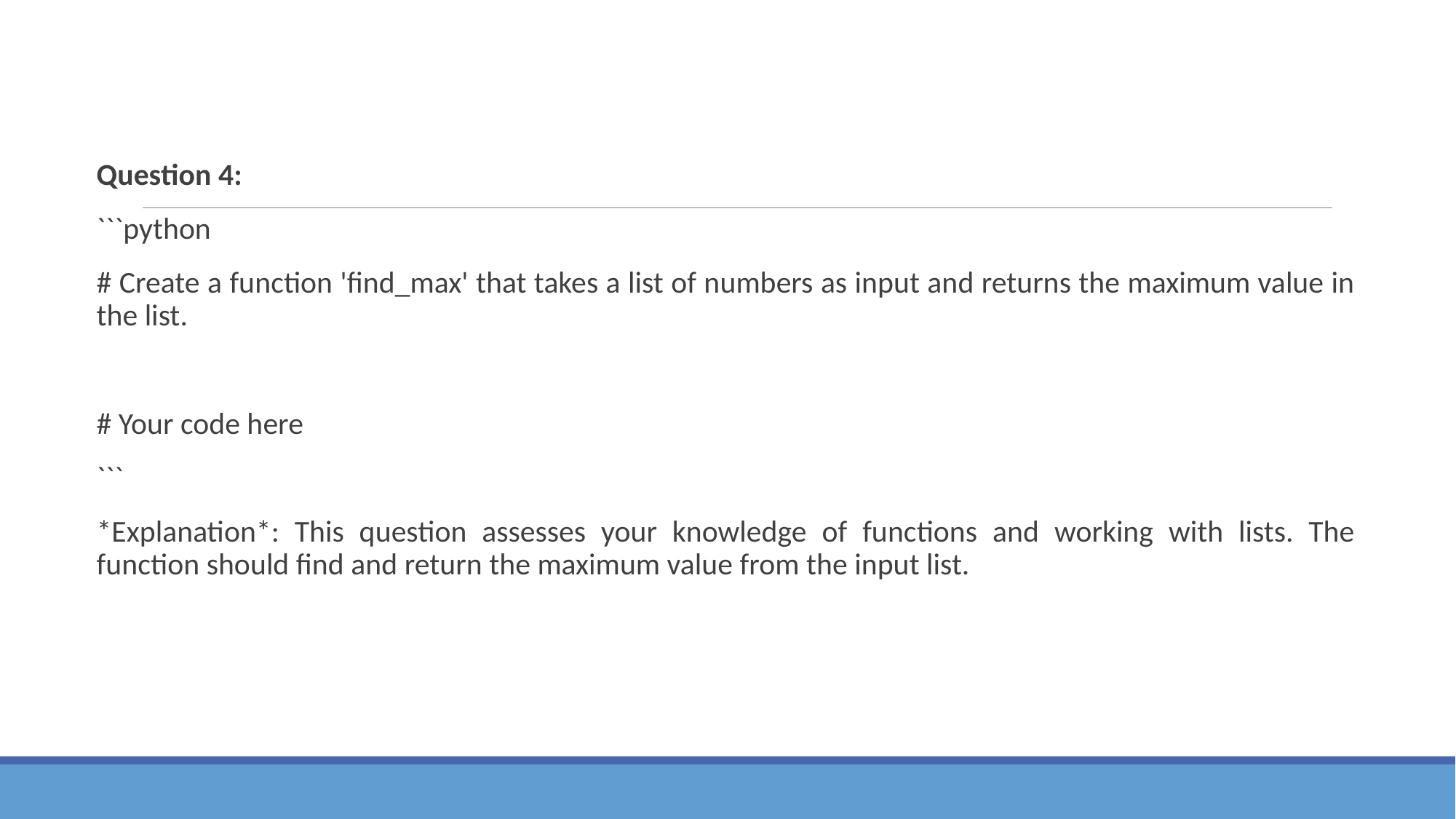

Question 4:
```python
# Create a function 'find_max' that takes a list of numbers as input and returns the maximum value in the list.

# Your code here
```
*Explanation*: This question assesses your knowledge of functions and working with lists. The function should find and return the maximum value from the input list.